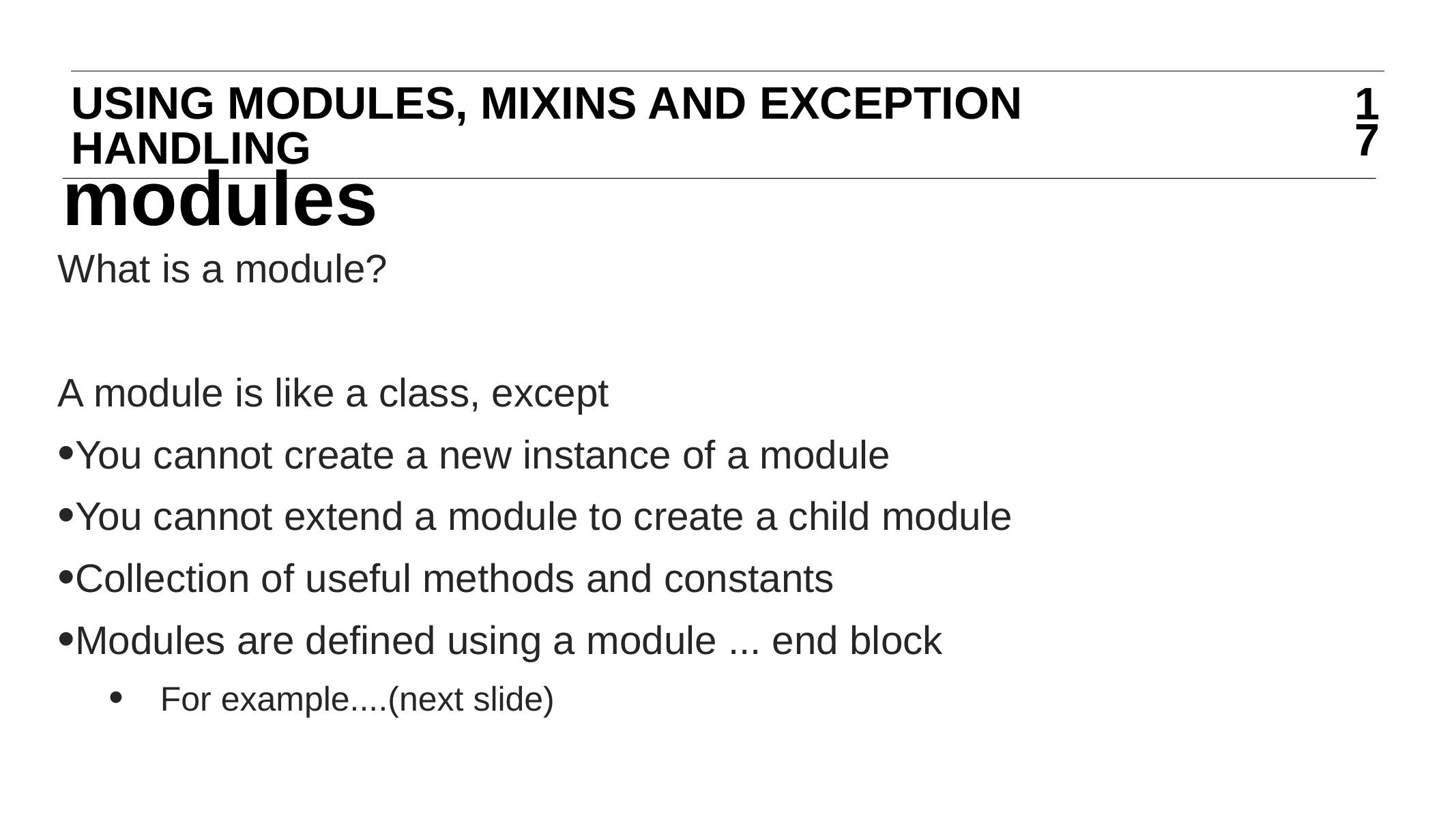

USING MODULES, MIXINS AND EXCEPTION HANDLING
17
# modules

What is a module?

A module is like a class, except
You cannot create a new instance of a module
You cannot extend a module to create a child module
Collection of useful methods and constants
Modules are defined using a module ... end block
For example....(next slide)